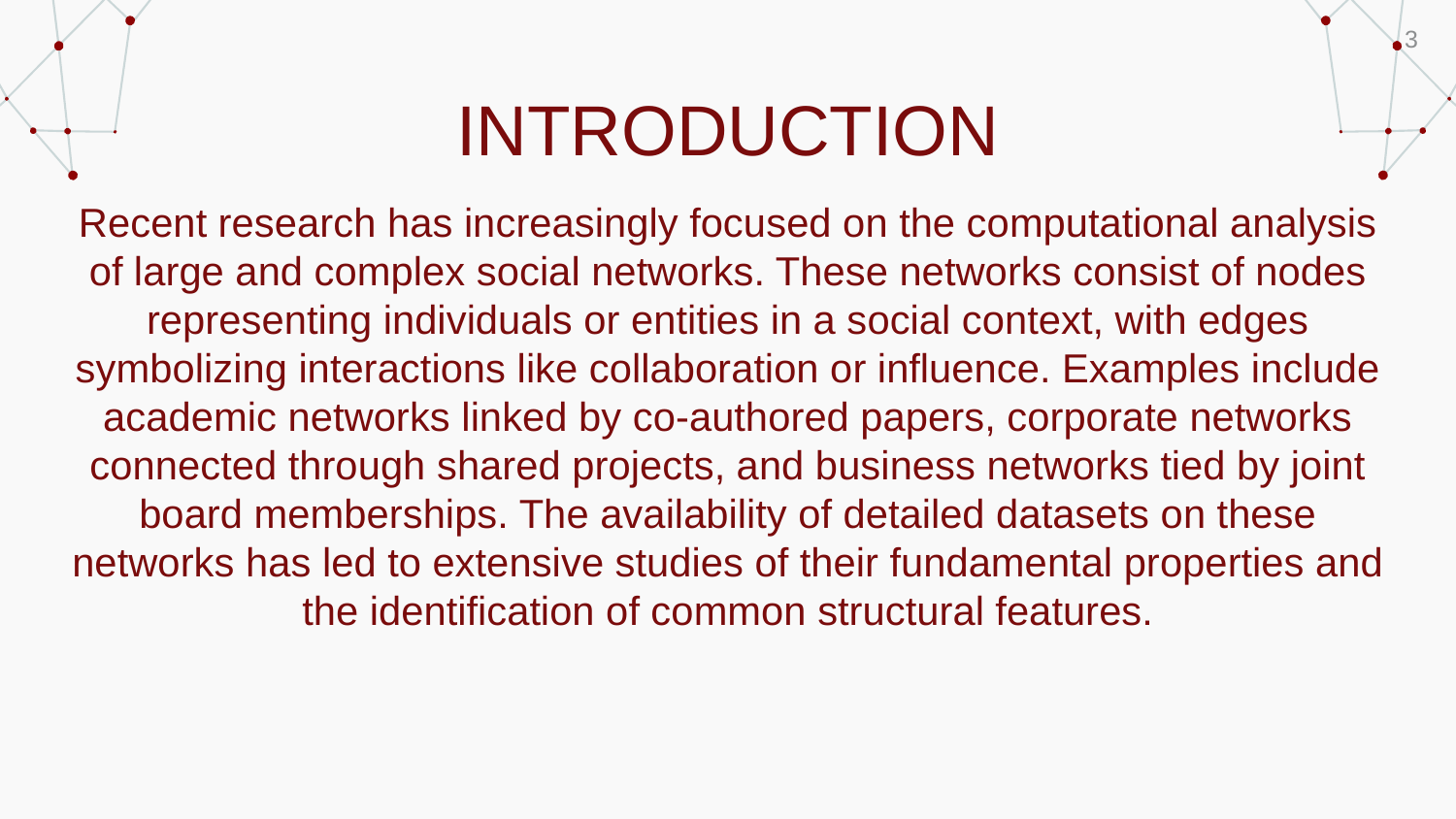

3
# INTRODUCTION
Recent research has increasingly focused on the computational analysis of large and complex social networks. These networks consist of nodes representing individuals or entities in a social context, with edges symbolizing interactions like collaboration or influence. Examples include academic networks linked by co-authored papers, corporate networks connected through shared projects, and business networks tied by joint board memberships. The availability of detailed datasets on these networks has led to extensive studies of their fundamental properties and the identification of common structural features.